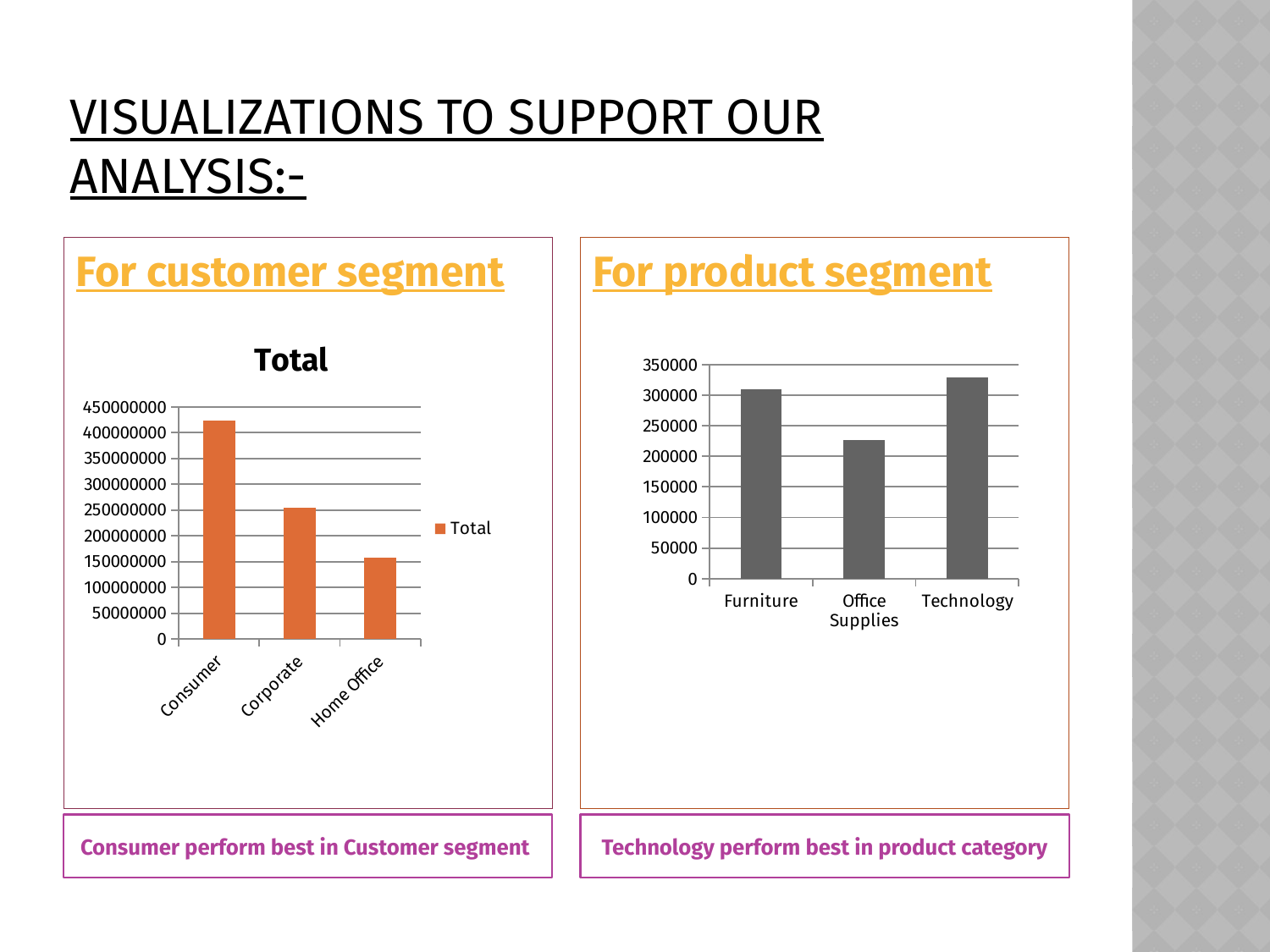

# Visualizations to support our analysis:-
For customer segment
For product segment

### Chart:

| Category |  |
|---|---|
| Consumer | 424096932.489462 |
| Corporate | 254976732.344664 |
| Home Office | 157165162.29739398 |

### Chart

| Category |  |
|---|---|
| Furniture | 309286.41 |
| Office Supplies | 226279.02 |
| Technology | 328733.63999999996 |
Consumer perform best in Customer segment
Technology perform best in product category